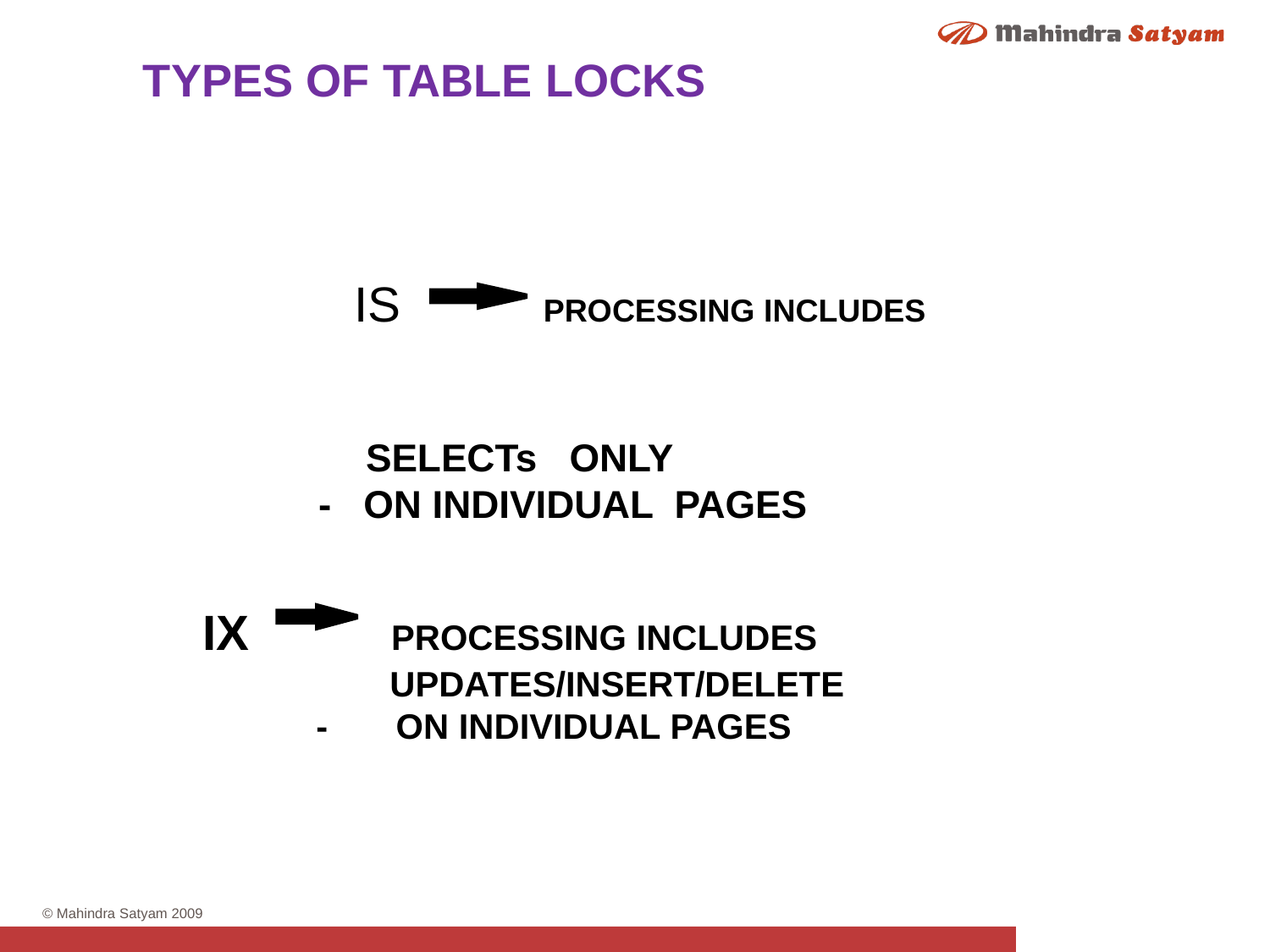

TYPES OF TABLE LOCKS
IS                 PROCESSING INCLUDES

SELECTs   ONLY
        -   ON INDIVIDUAL  PAGES

IX          PROCESSING INCLUDES
                    UPDATES/INSERT/DELETE
       -       ON INDIVIDUAL PAGES